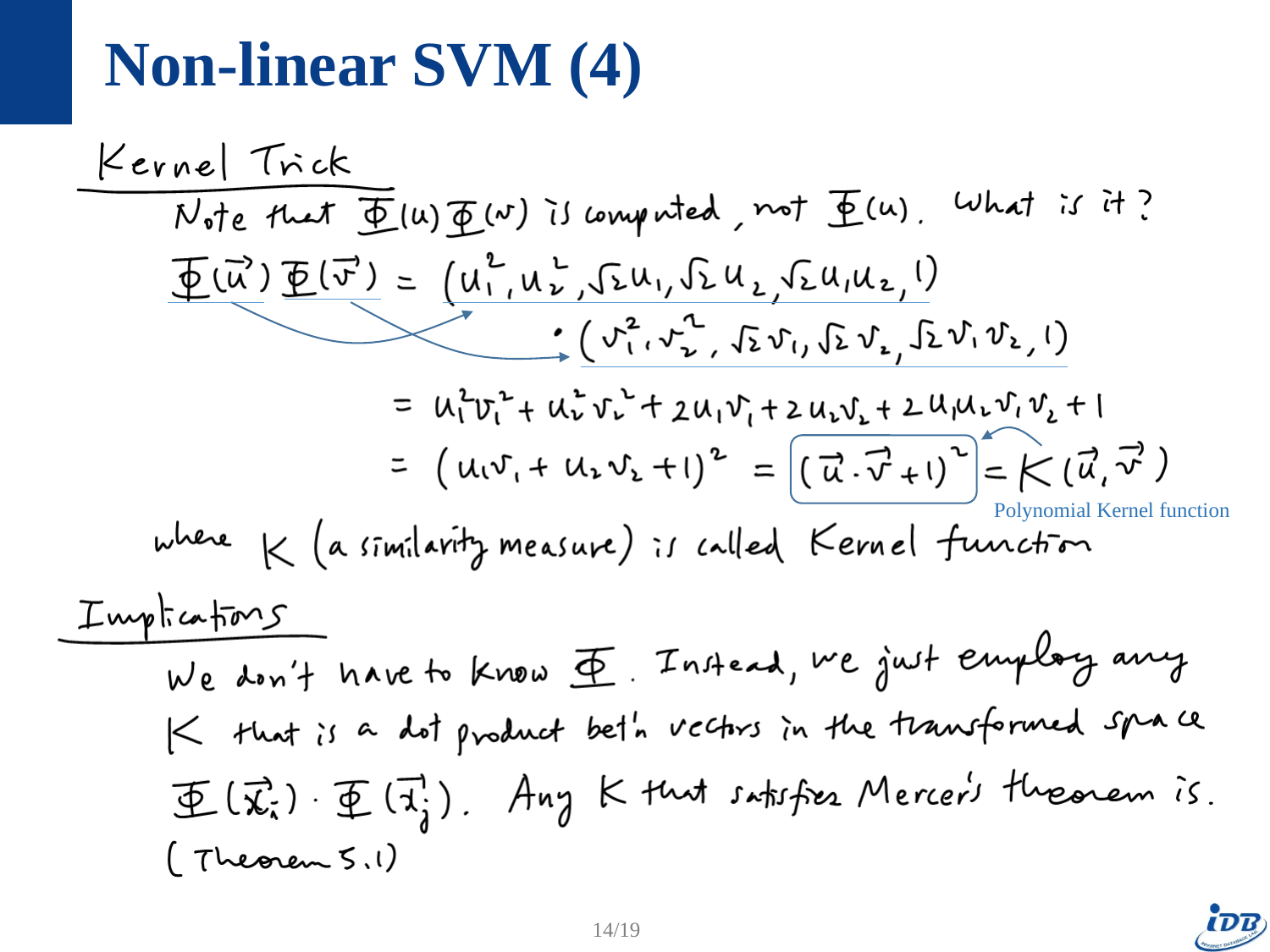

# Non-linear SVM (4)

Polynomial Kernel function